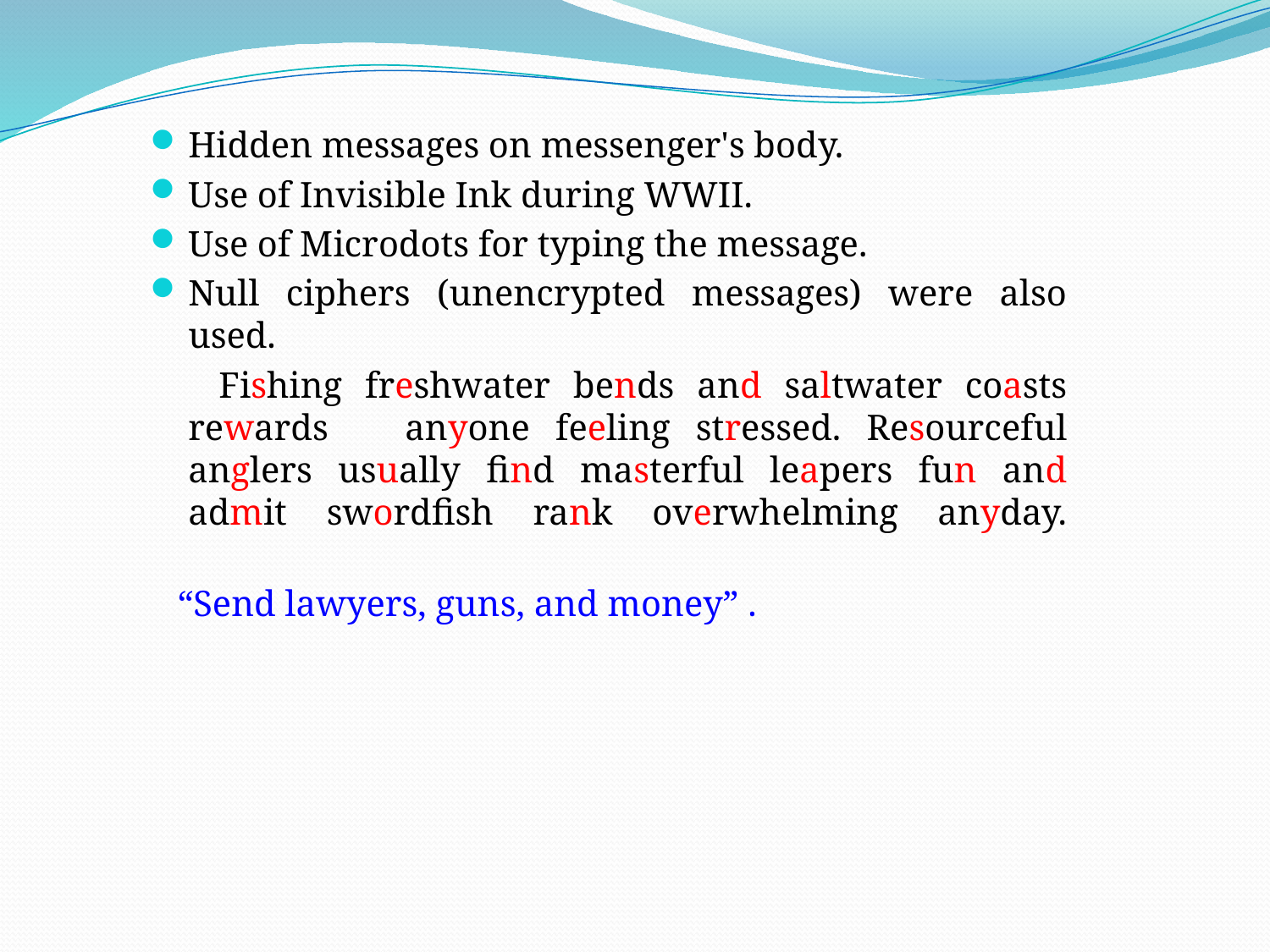

Hidden messages on messenger's body.
Use of Invisible Ink during WWII.
Use of Microdots for typing the message.
Null ciphers (unencrypted messages) were also used.
   Fishing freshwater bends and saltwater coasts rewards   anyone feeling stressed. Resourceful anglers usually find masterful leapers fun and admit swordfish rank overwhelming anyday.
   “Send lawyers, guns, and money” .